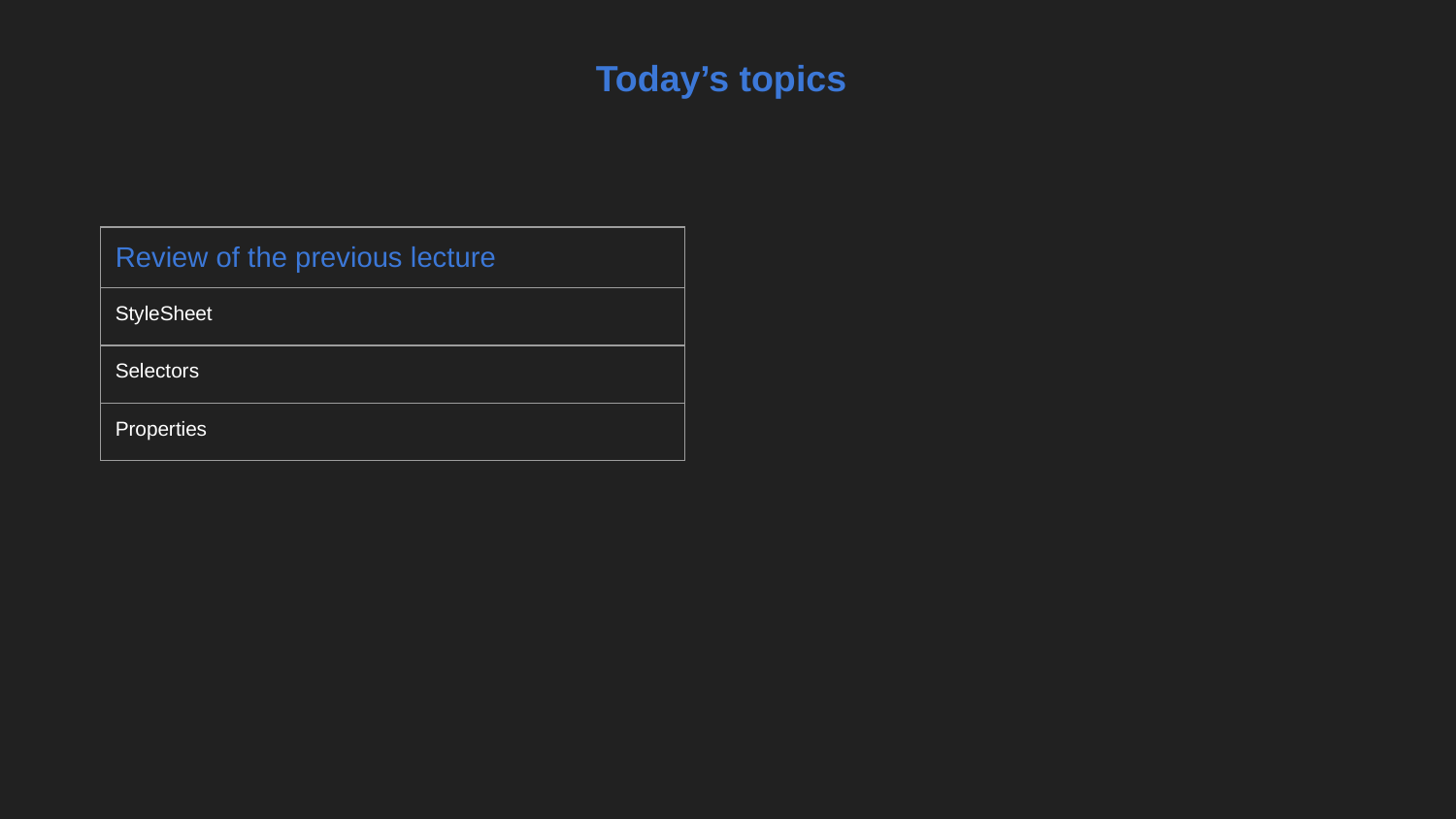

Today’s topics
| Review of the previous lecture |
| --- |
| StyleSheet |
| Selectors |
| Properties |